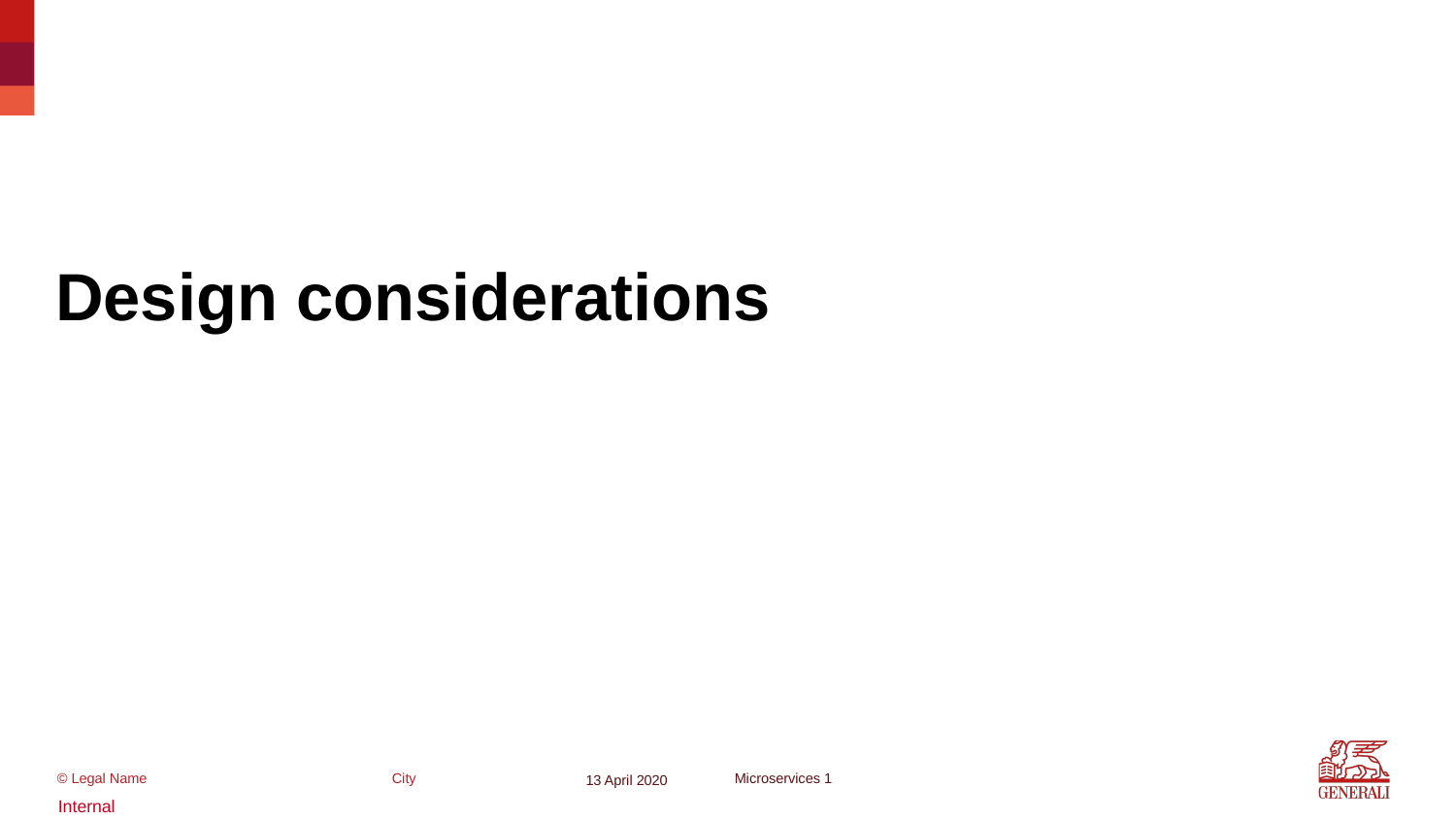

Design considerations

13 April 2020
Microservices 1